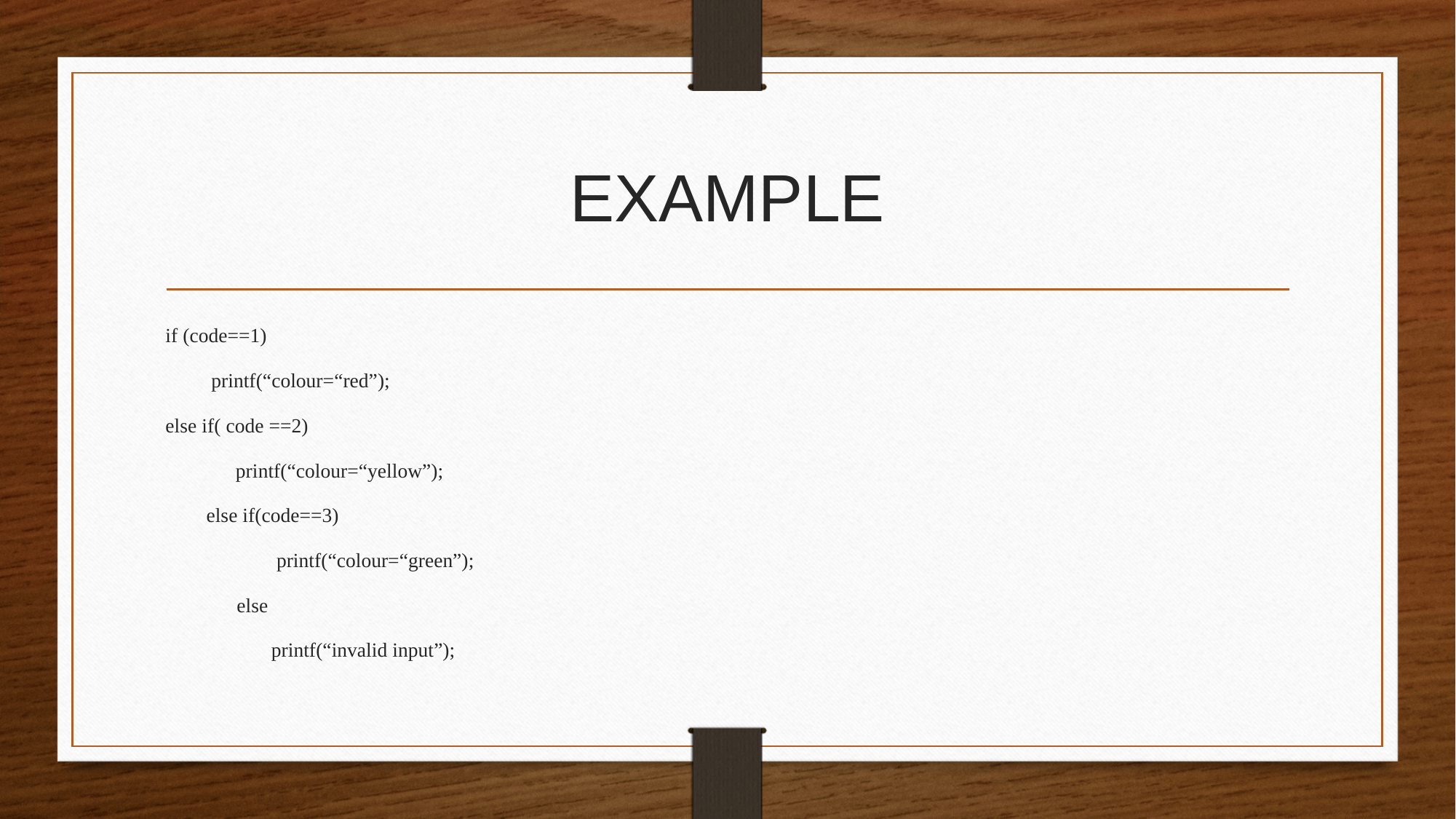

# EXAMPLE
if (code==1)
         printf(“colour=“red”);
else if( code ==2)
	  printf(“colour=“yellow”);
        else if(code==3)
	          printf(“colour=“green”);
              else
	         printf(“invalid input”);